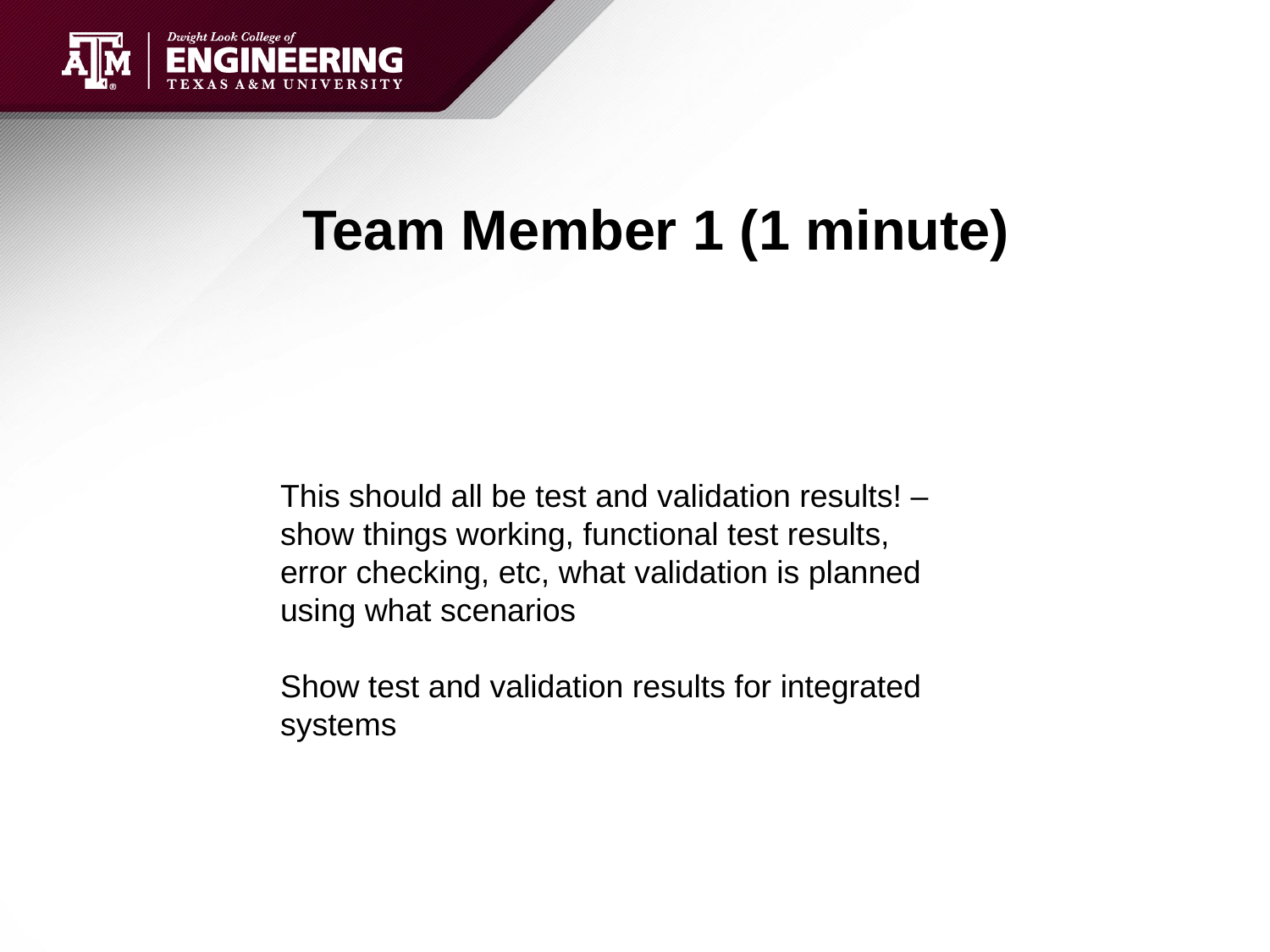

# Team Member 1 (1 minute)

This should all be test and validation results! – show things working, functional test results, error checking, etc, what validation is planned using what scenarios

Show test and validation results for integrated systems